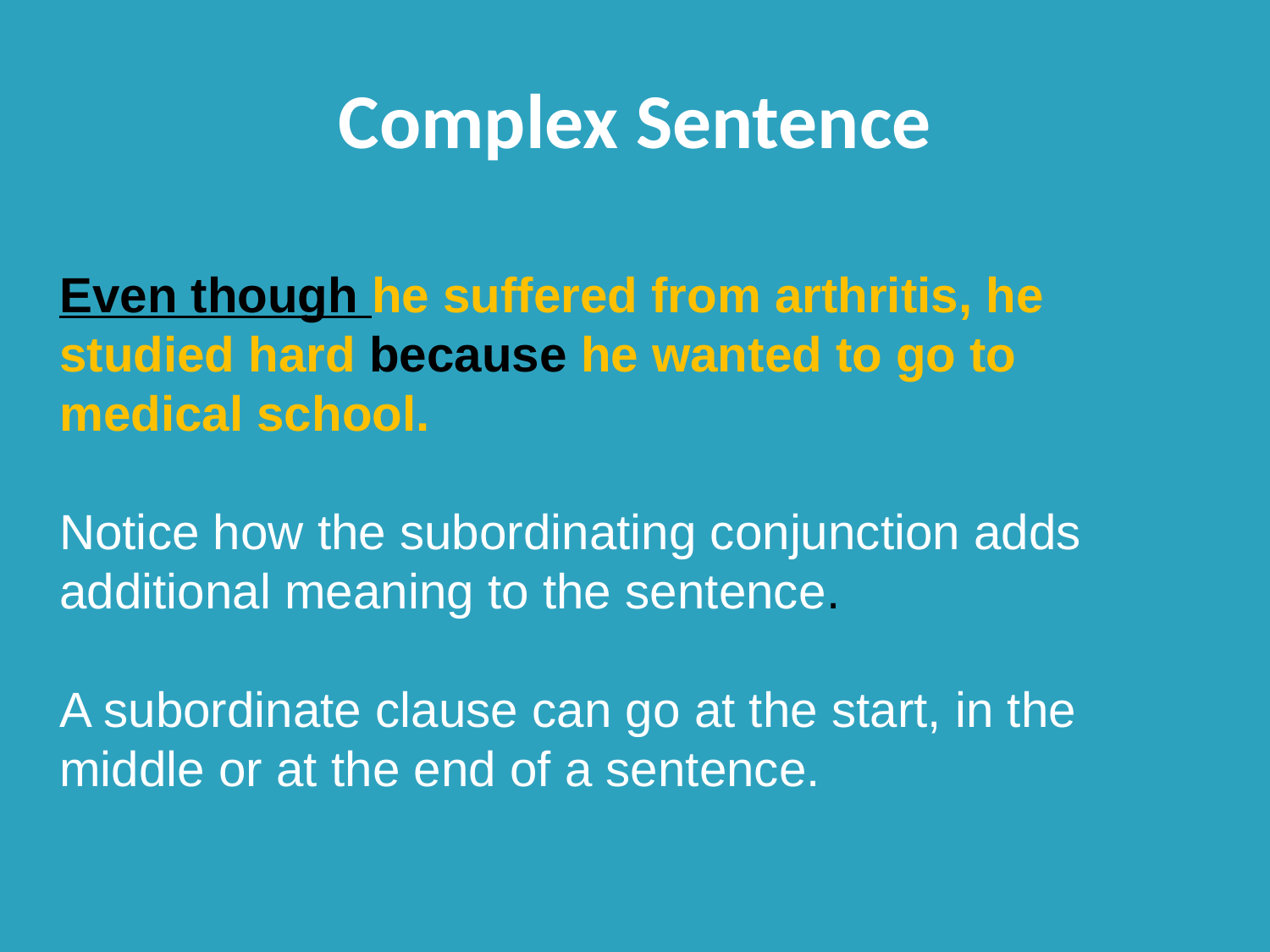

# Complex Sentence
Even though he suffered from arthritis, he studied hard because he wanted to go to medical school.

Notice how the subordinating conjunction adds additional meaning to the sentence.

A subordinate clause can go at the start, in the middle or at the end of a sentence.